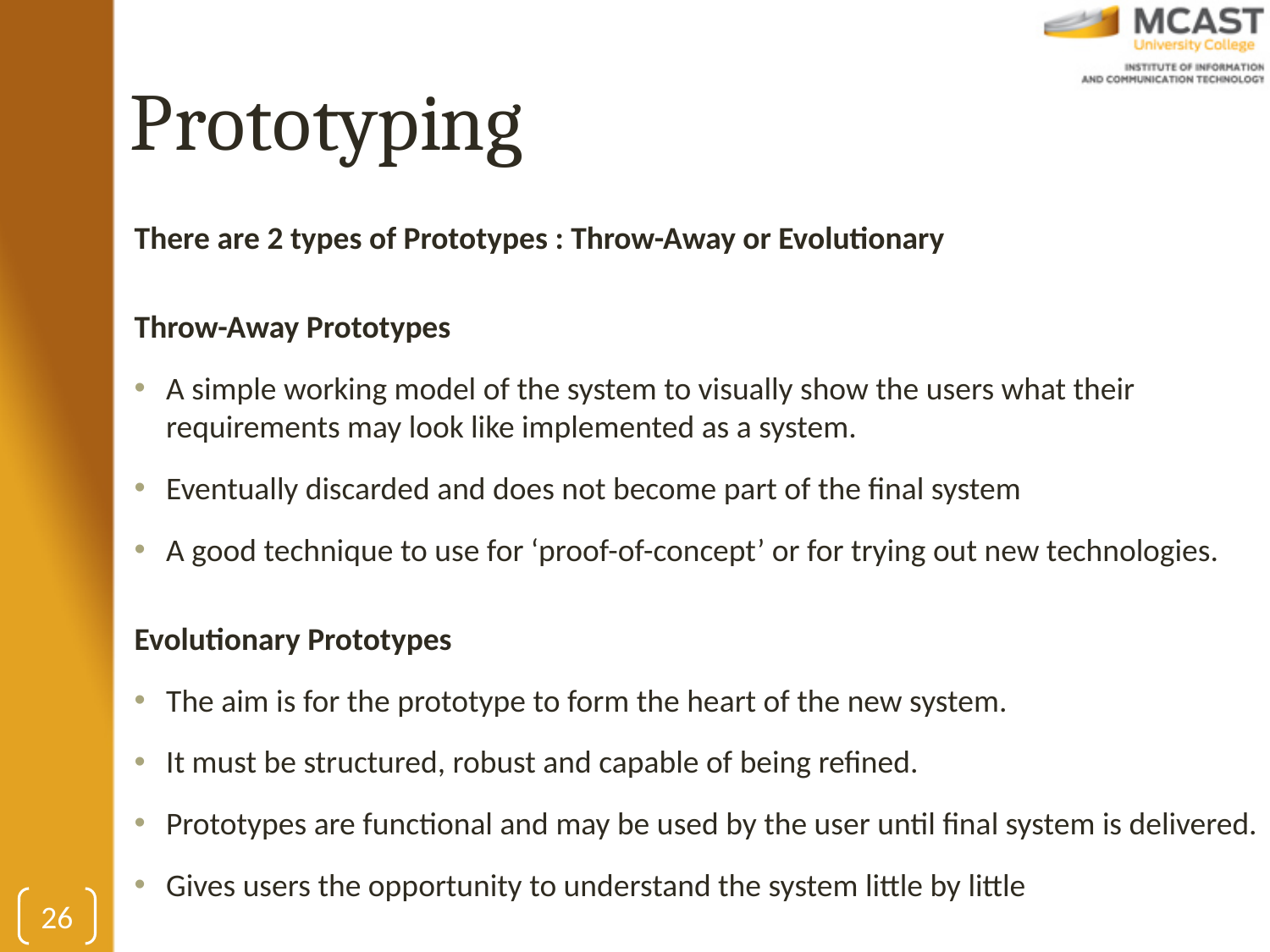

# Prototyping
There are 2 types of Prototypes : Throw-Away or Evolutionary

Throw-Away Prototypes

A simple working model of the system to visually show the users what their requirements may look like implemented as a system.

Eventually discarded and does not become part of the final system

A good technique to use for ‘proof-of-concept’ or for trying out new technologies.

Evolutionary Prototypes

The aim is for the prototype to form the heart of the new system.

It must be structured, robust and capable of being refined.

Prototypes are functional and may be used by the user until final system is delivered.

Gives users the opportunity to understand the system little by little
26